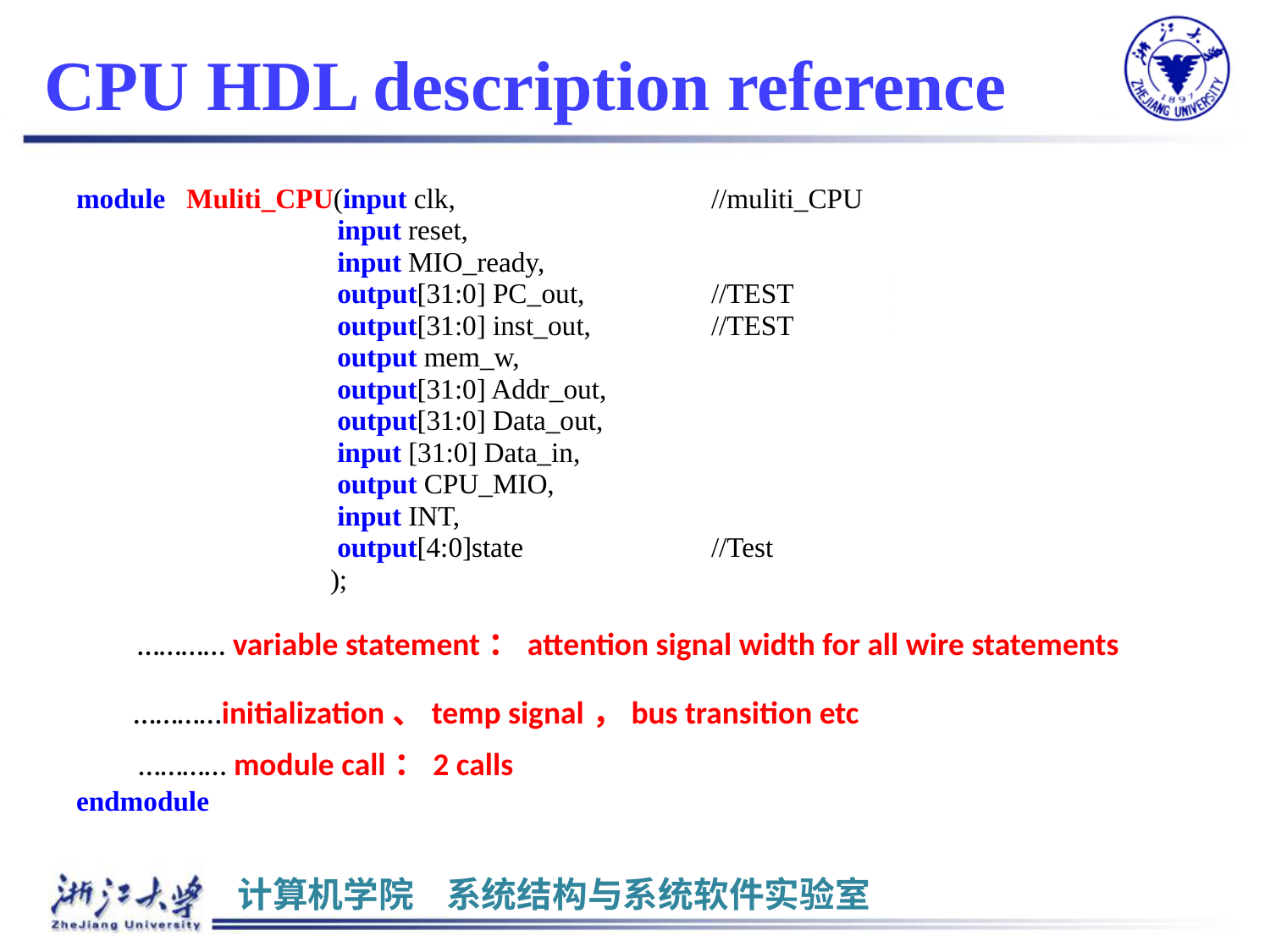

# CPU HDL description reference
module   Muliti_CPU(input clk,			//muliti_CPU
		 input reset,
		 input MIO_ready,
		 output[31:0] PC_out,	//TEST
		 output[31:0] inst_out,	//TEST
		 output mem_w,
		 output[31:0] Addr_out,
		 output[31:0] Data_out,
		 input [31:0] Data_in,
		 output CPU_MIO,
		 input INT,
		 output[4:0]state		//Test
		);

endmodule
………… variable statement：attention signal width for all wire statements
…………initialization、temp signal，bus transition etc
………… module call：2 calls